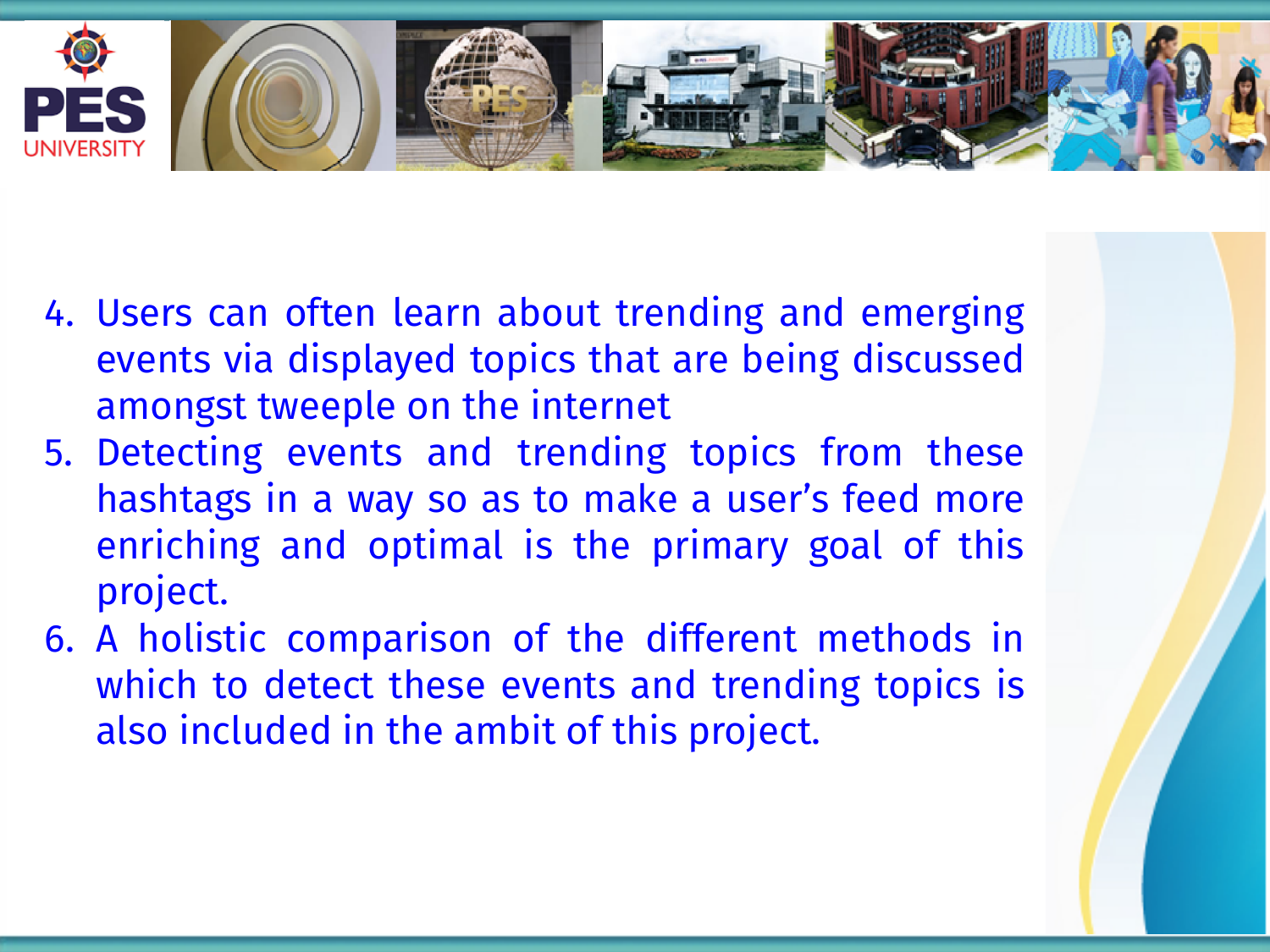

Users can often learn about trending and emerging events via displayed topics that are being discussed amongst tweeple on the internet
Detecting events and trending topics from these hashtags in a way so as to make a user’s feed more enriching and optimal is the primary goal of this project.
A holistic comparison of the different methods in which to detect these events and trending topics is also included in the ambit of this project.